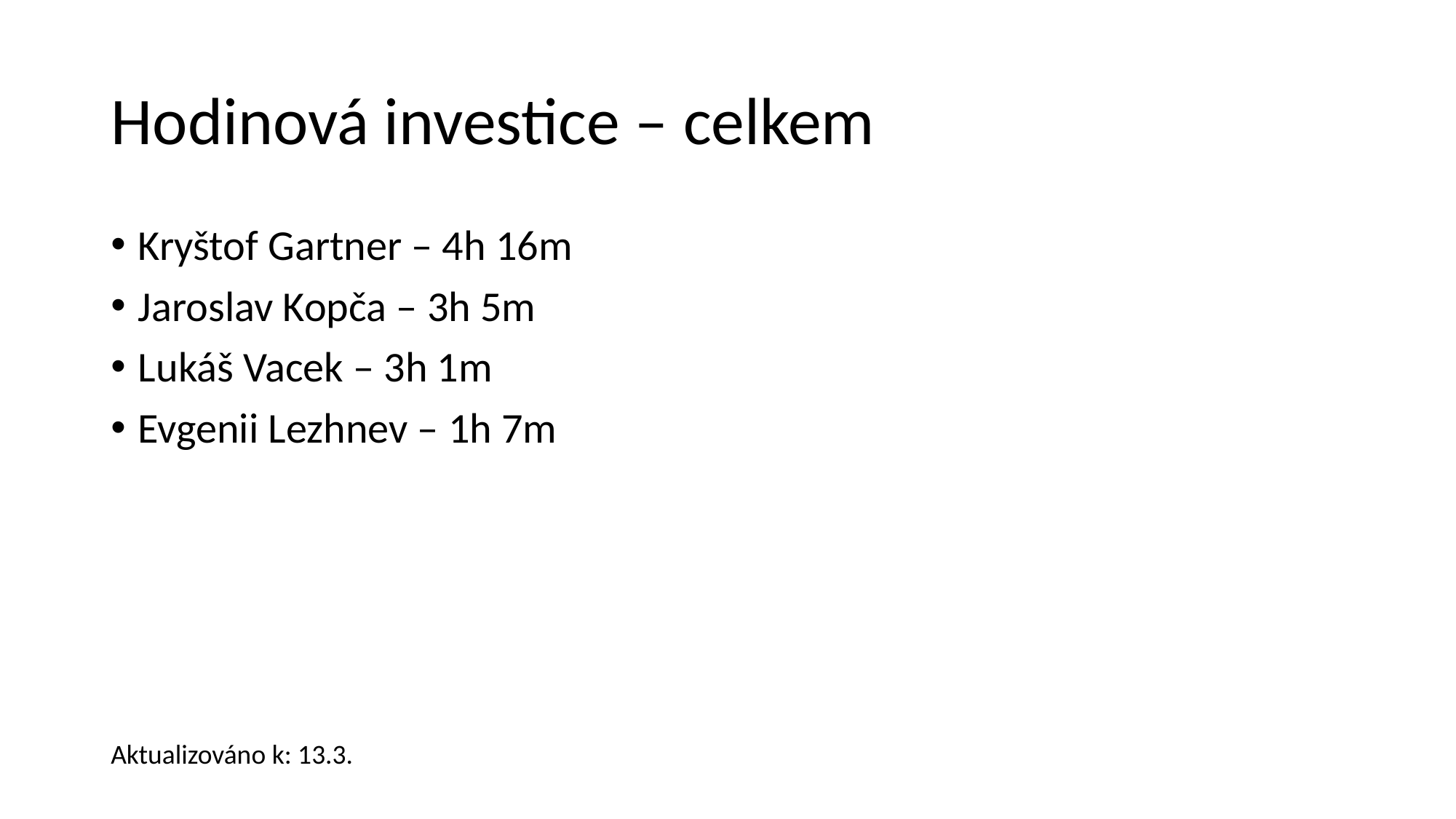

# Hodinová investice – celkem
Kryštof Gartner – 4h 16m
Jaroslav Kopča – 3h 5m
Lukáš Vacek – 3h 1m
Evgenii Lezhnev – 1h 7m
Aktualizováno k: 13.3.